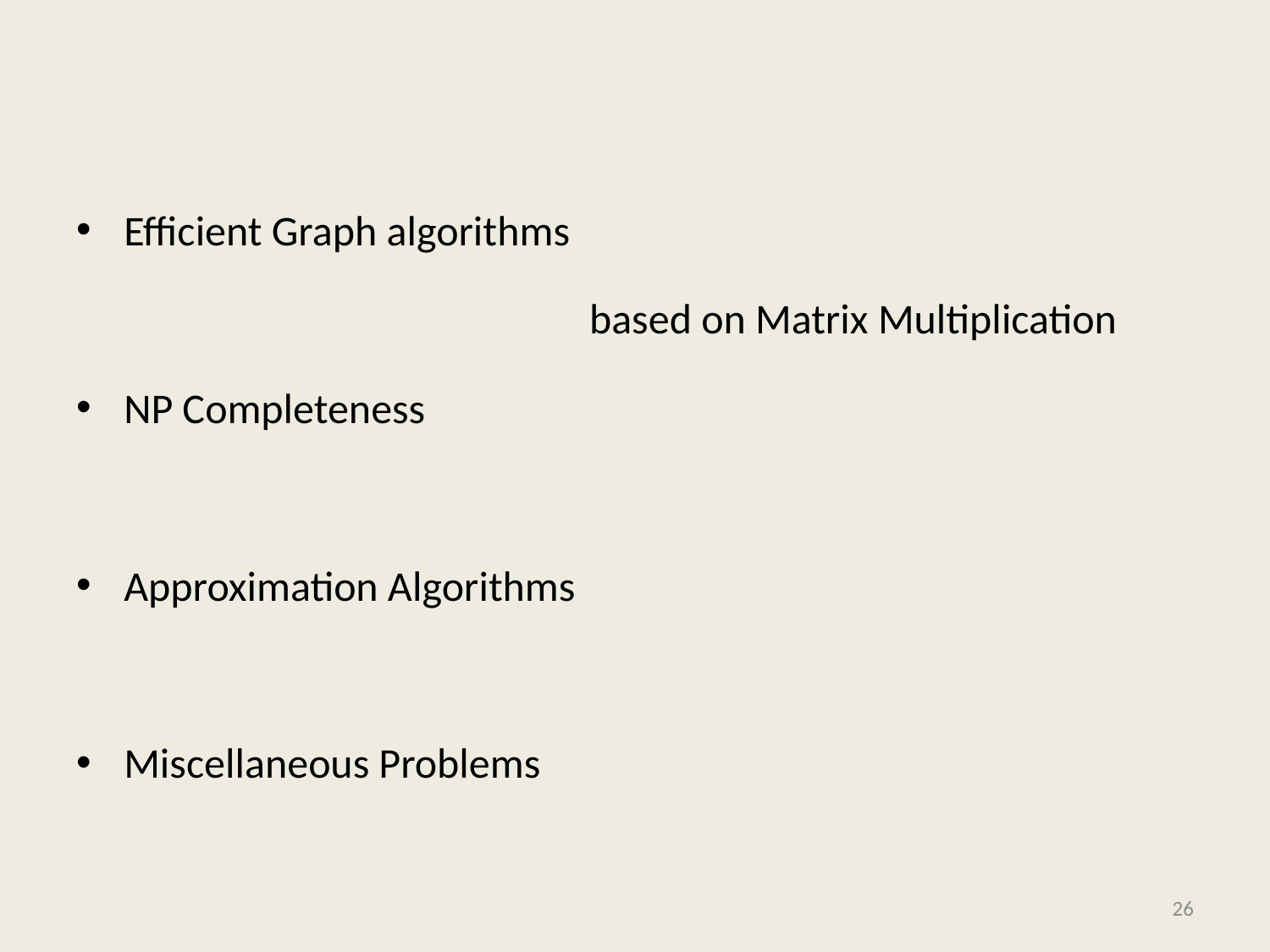

#

Efficient Graph algorithms

NP Completeness

Approximation Algorithms

Miscellaneous Problems
based on Matrix Multiplication
26